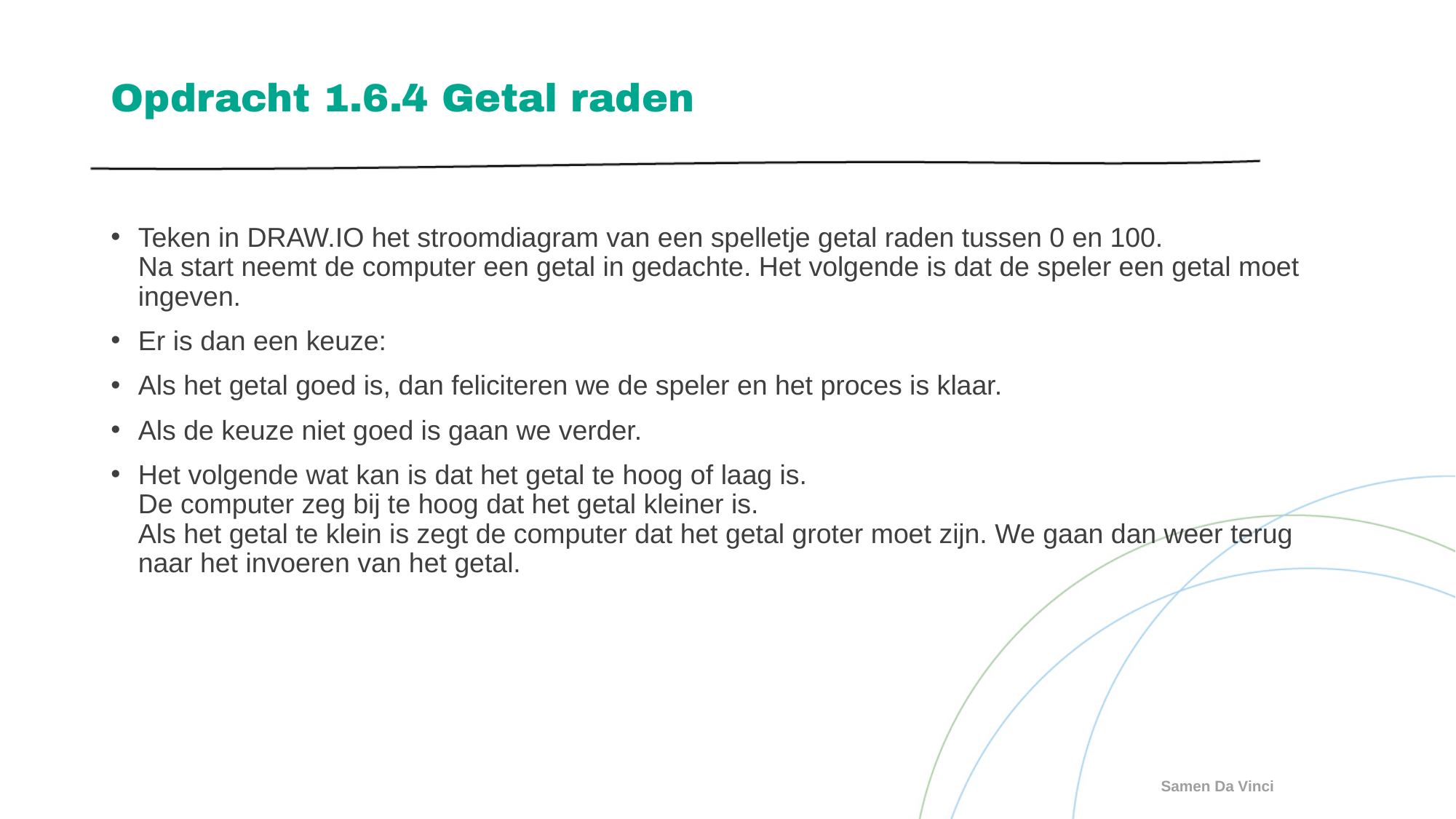

# Opdracht 1.6.4 Getal raden
Teken in DRAW.IO het stroomdiagram van een spelletje getal raden tussen 0 en 100.
Na start neemt de computer een getal in gedachte. Het volgende is dat de speler een getal moet ingeven.
Er is dan een keuze:
Als het getal goed is, dan feliciteren we de speler en het proces is klaar.
Als de keuze niet goed is gaan we verder.
Het volgende wat kan is dat het getal te hoog of laag is.
De computer zeg bij te hoog dat het getal kleiner is.
Als het getal te klein is zegt de computer dat het getal groter moet zijn. We gaan dan weer terug naar het invoeren van het getal.